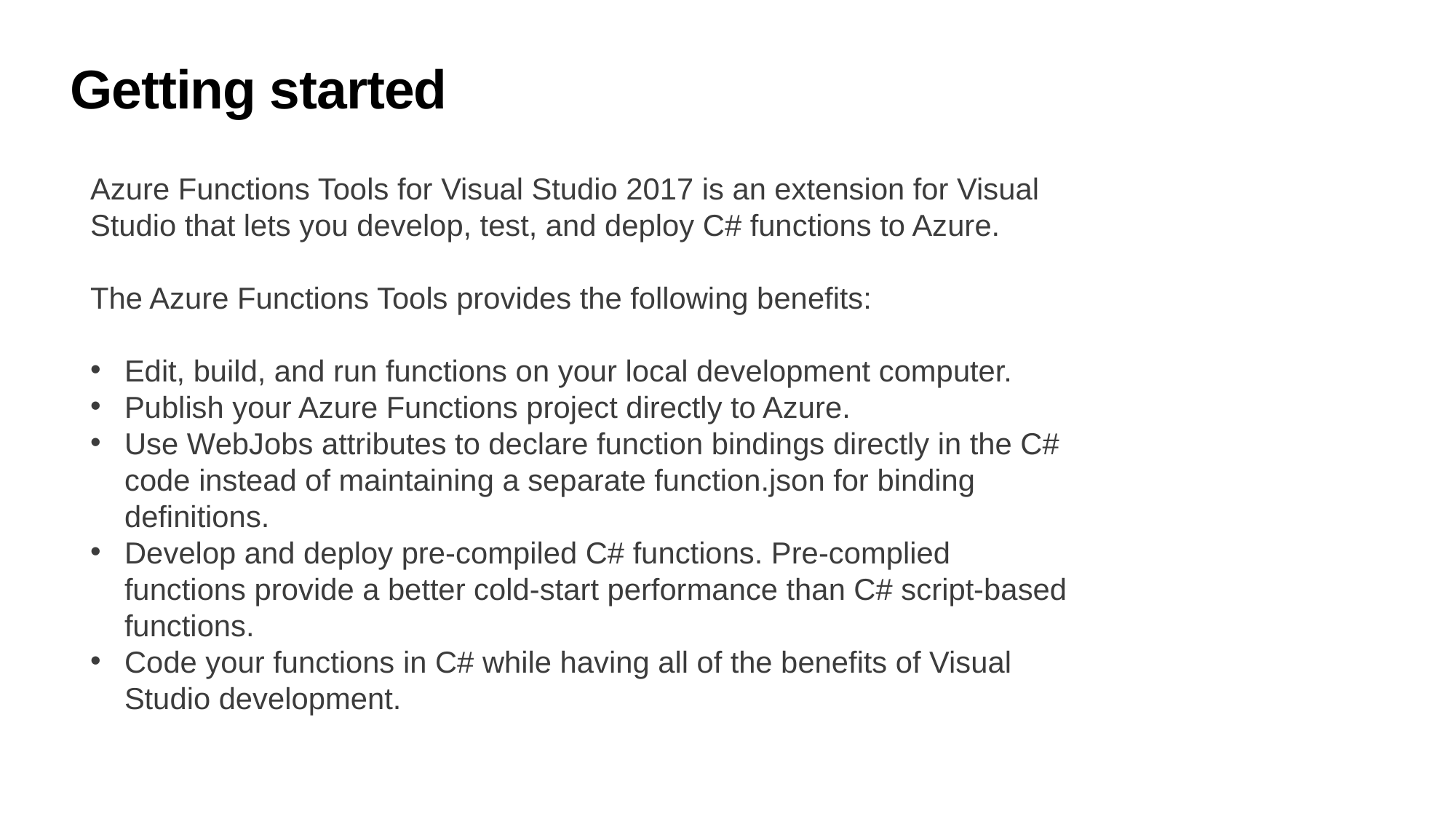

# Getting started
Azure Functions Tools for Visual Studio 2017 is an extension for Visual Studio that lets you develop, test, and deploy C# functions to Azure.

The Azure Functions Tools provides the following benefits:

Edit, build, and run functions on your local development computer.
Publish your Azure Functions project directly to Azure.
Use WebJobs attributes to declare function bindings directly in the C# code instead of maintaining a separate function.json for binding definitions.
Develop and deploy pre-compiled C# functions. Pre-complied functions provide a better cold-start performance than C# script-based functions.
Code your functions in C# while having all of the benefits of Visual Studio development.